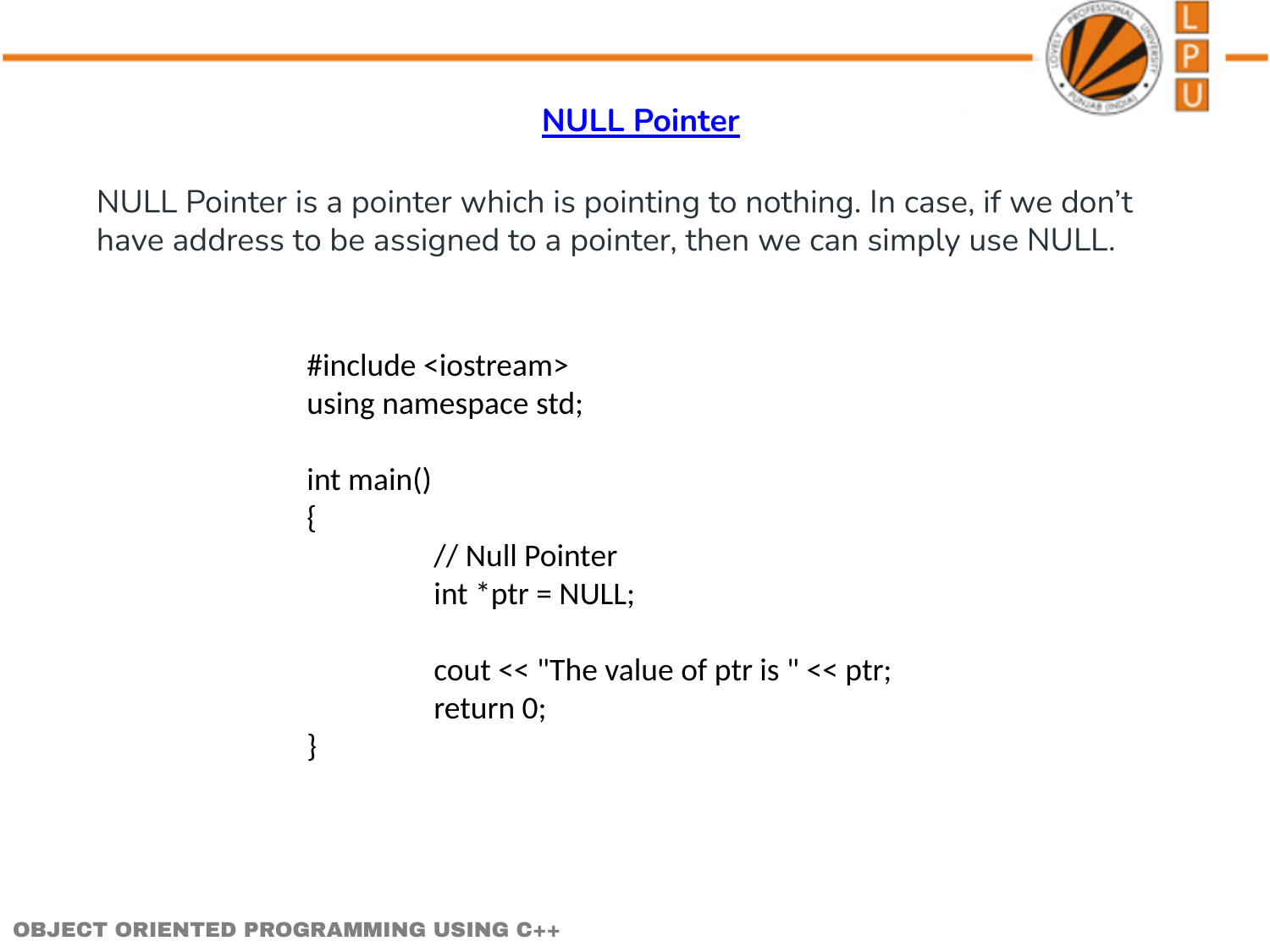

NULL Pointer

NULL Pointer is a pointer which is pointing to nothing. In case, if we don’t have address to be assigned to a pointer, then we can simply use NULL.
#include <iostream>
using namespace std;

int main()
{
	// Null Pointer
	int *ptr = NULL;

	cout << "The value of ptr is " << ptr;
	return 0;
}